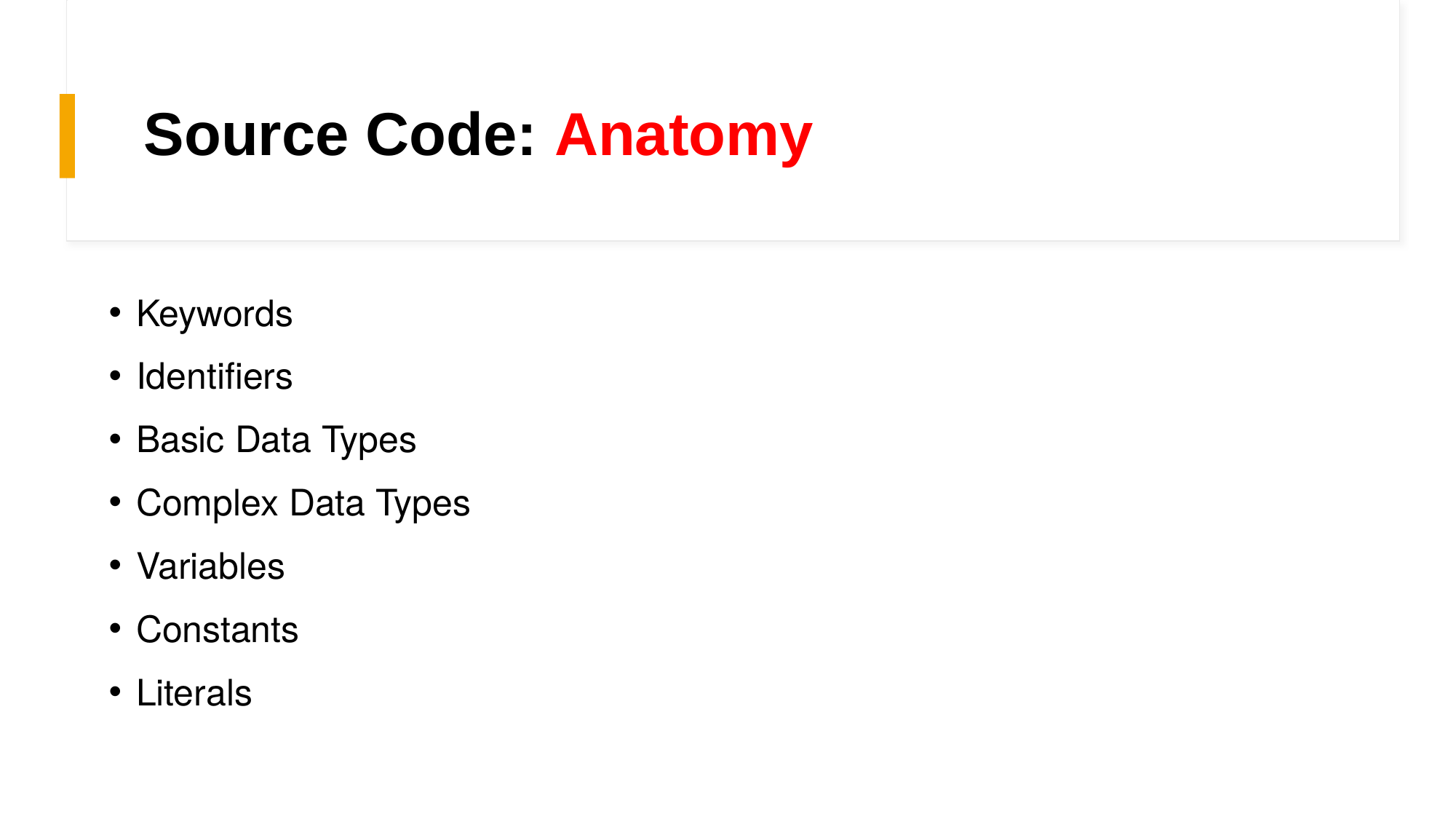

# Source Code: Anatomy
Keywords
Identifiers
Basic Data Types
Complex Data Types
Variables
Constants
Literals